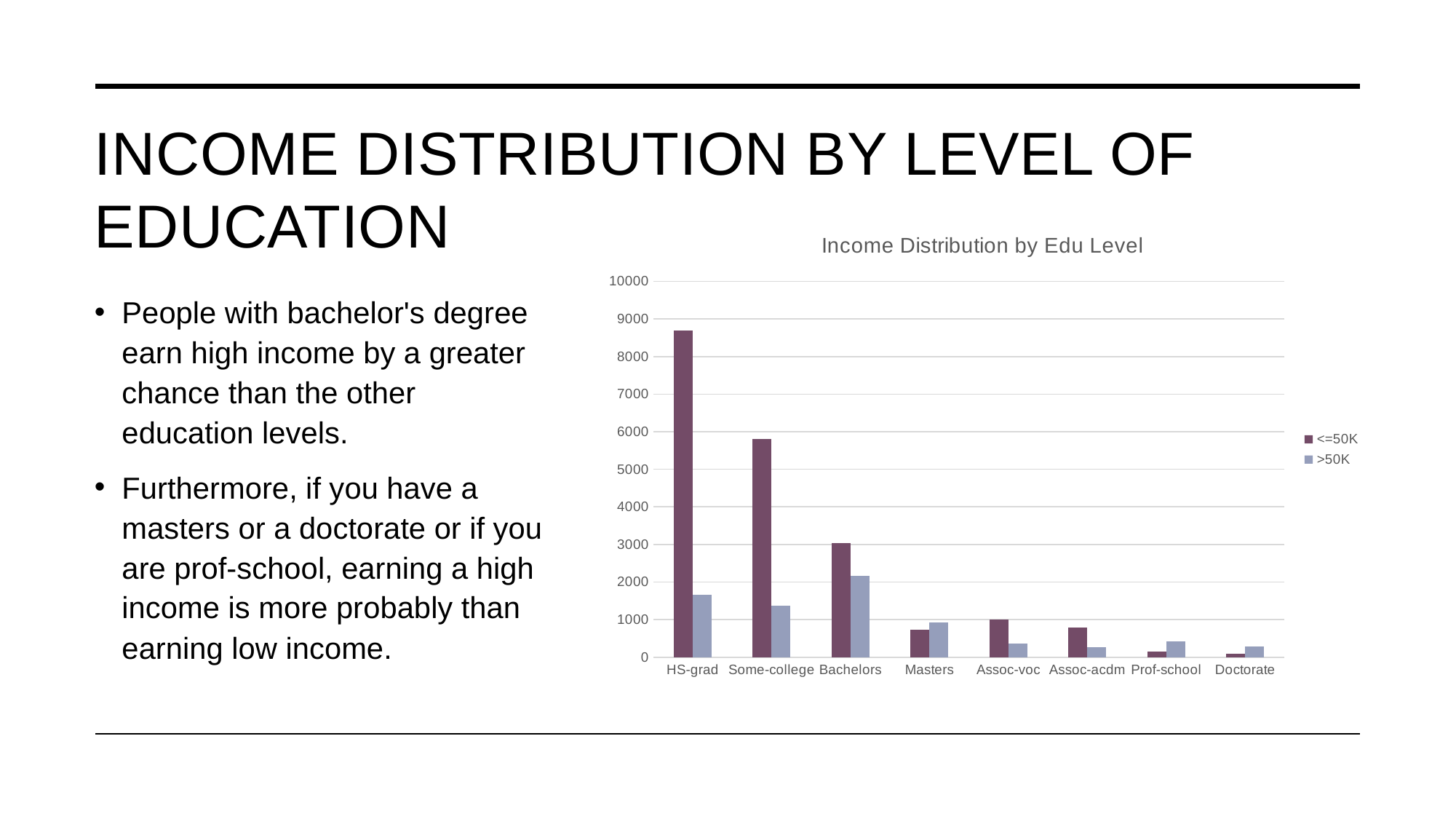

# income distribution by level of education

### Chart: Income Distribution by Edu Level

| Category | <=50K | >50K |
|---|---|---|
| HS-grad | 8701.0 | 1661.0 |
| Some-college | 5809.0 | 1369.0 |
| Bachelors | 3039.0 | 2169.0 |
| Masters | 737.0 | 936.0 |
| Assoc-voc | 1009.0 | 357.0 |
| Assoc-acdm | 793.0 | 262.0 |
| Prof-school | 145.0 | 414.0 |
| Doctorate | 99.0 | 291.0 |
People with bachelor's degree earn high income by a greater chance than the other education levels.
Furthermore, if you have a masters or a doctorate or if you are prof-school, earning a high income is more probably than earning low income.